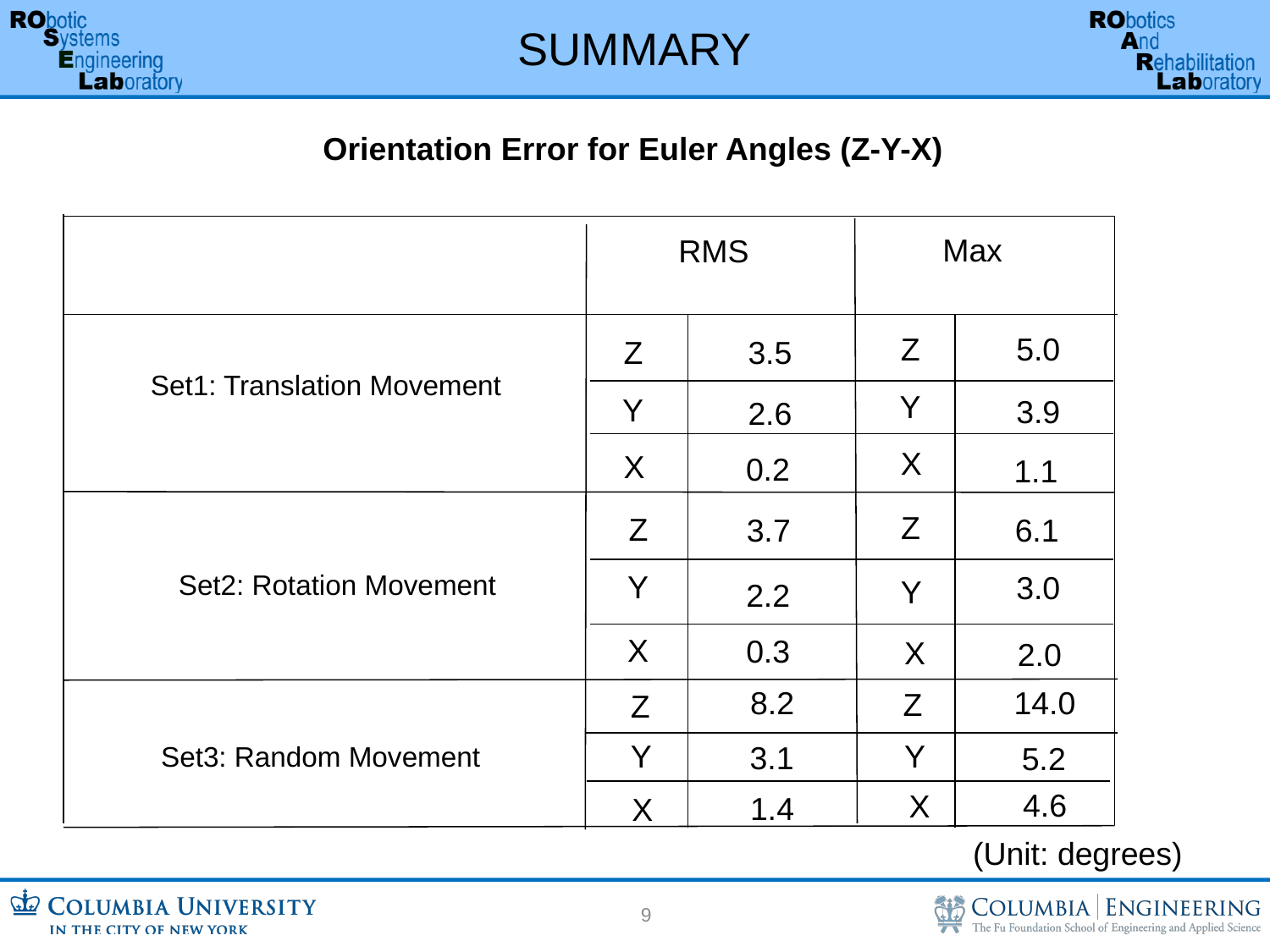

Summary
Orientation Error for Euler Angles (Z-Y-X)
Max
RMS
Set1: Translation Movement

Set2: Rotation Movement

Set3: Random Movement
5.0
Z
3.5
Z
#
Y
Y
3.9
2.6
X
X
0.2
1.1
Z
Z
3.7
6.1
Y
3.0
Y
2.2
X
0.3
X
2.0
8.2
14.0
Z
Z
Y
Y
3.1
5.2
4.6
X
1.4
X
(Unit: degrees)
9